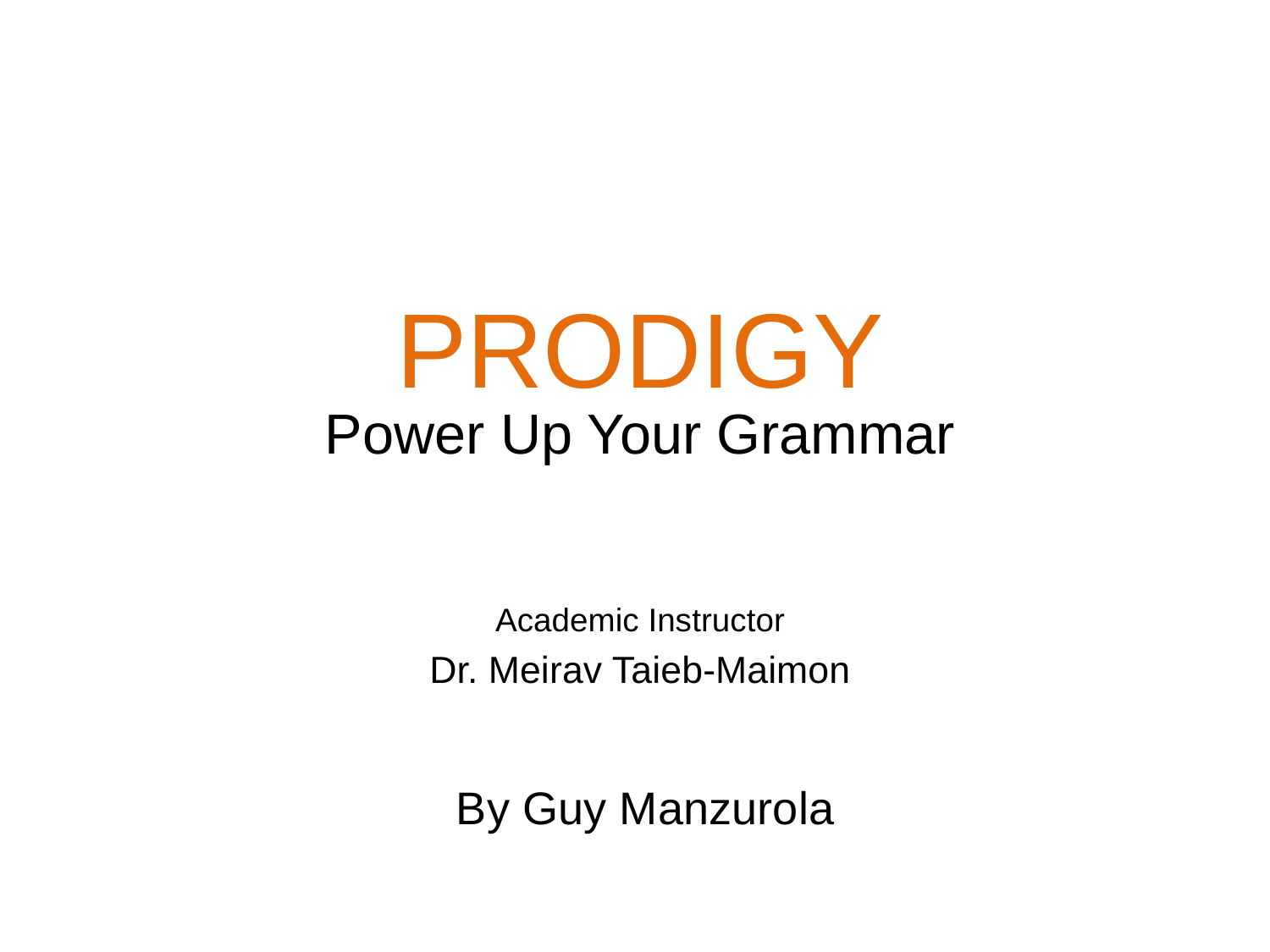

# PRODIGY
Power Up Your Grammar
Academic Instructor
Dr. Meirav Taieb-Maimon
By Guy Manzurola